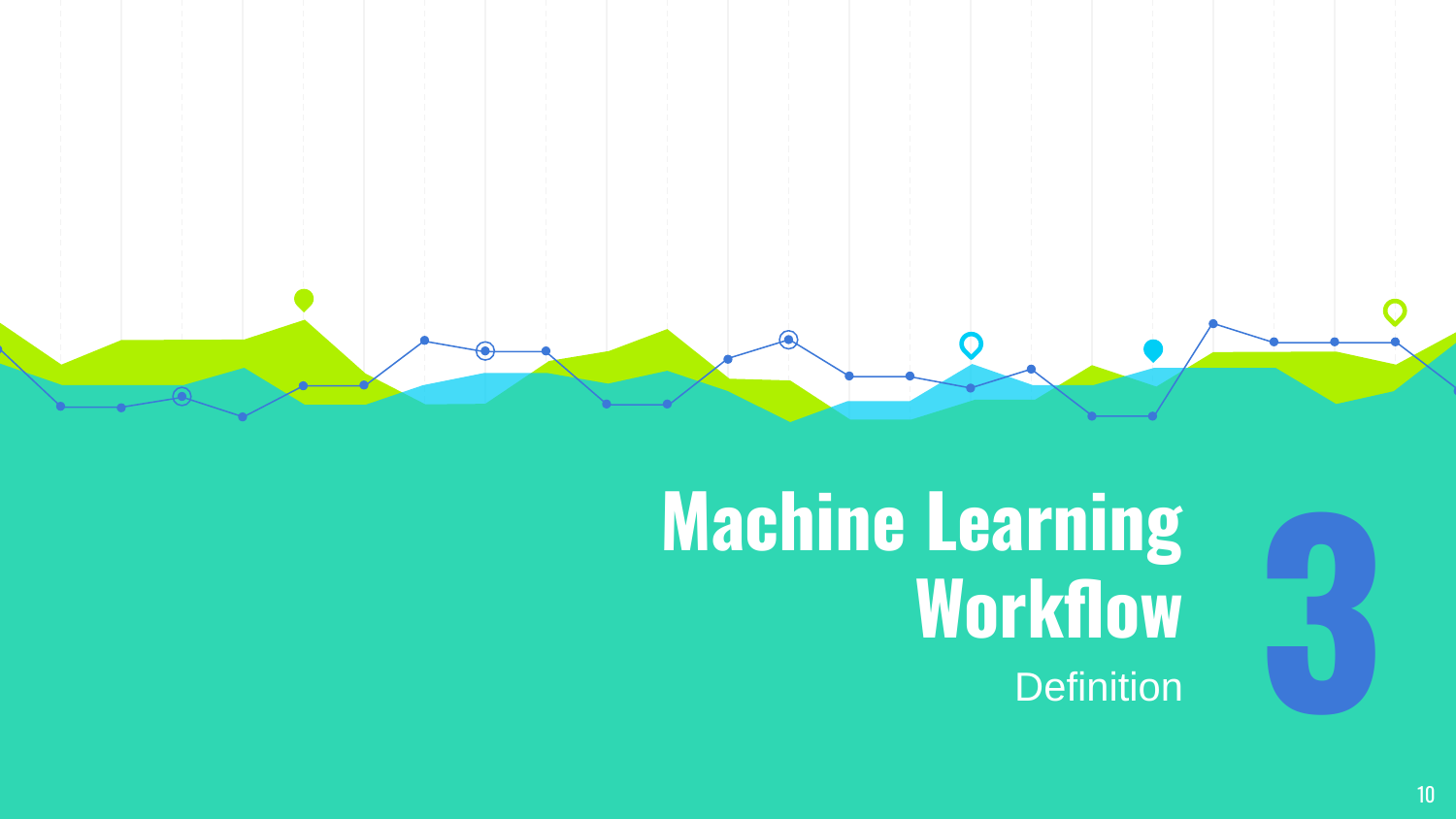

# Machine Learning Workflow
3
Definition
10